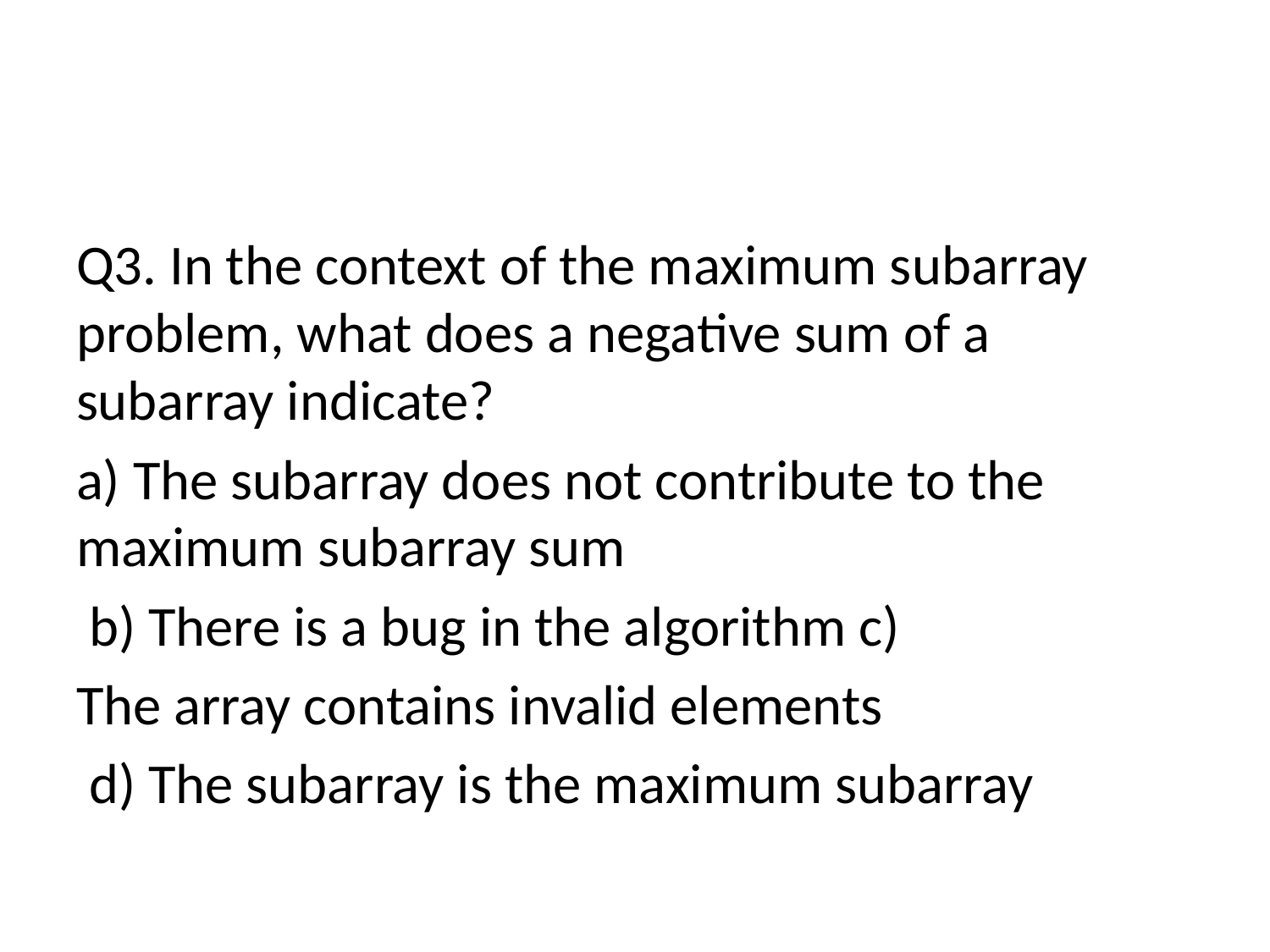

#
Q3. In the context of the maximum subarray problem, what does a negative sum of a subarray indicate?
a) The subarray does not contribute to the maximum subarray sum
 b) There is a bug in the algorithm c)
The array contains invalid elements
 d) The subarray is the maximum subarray